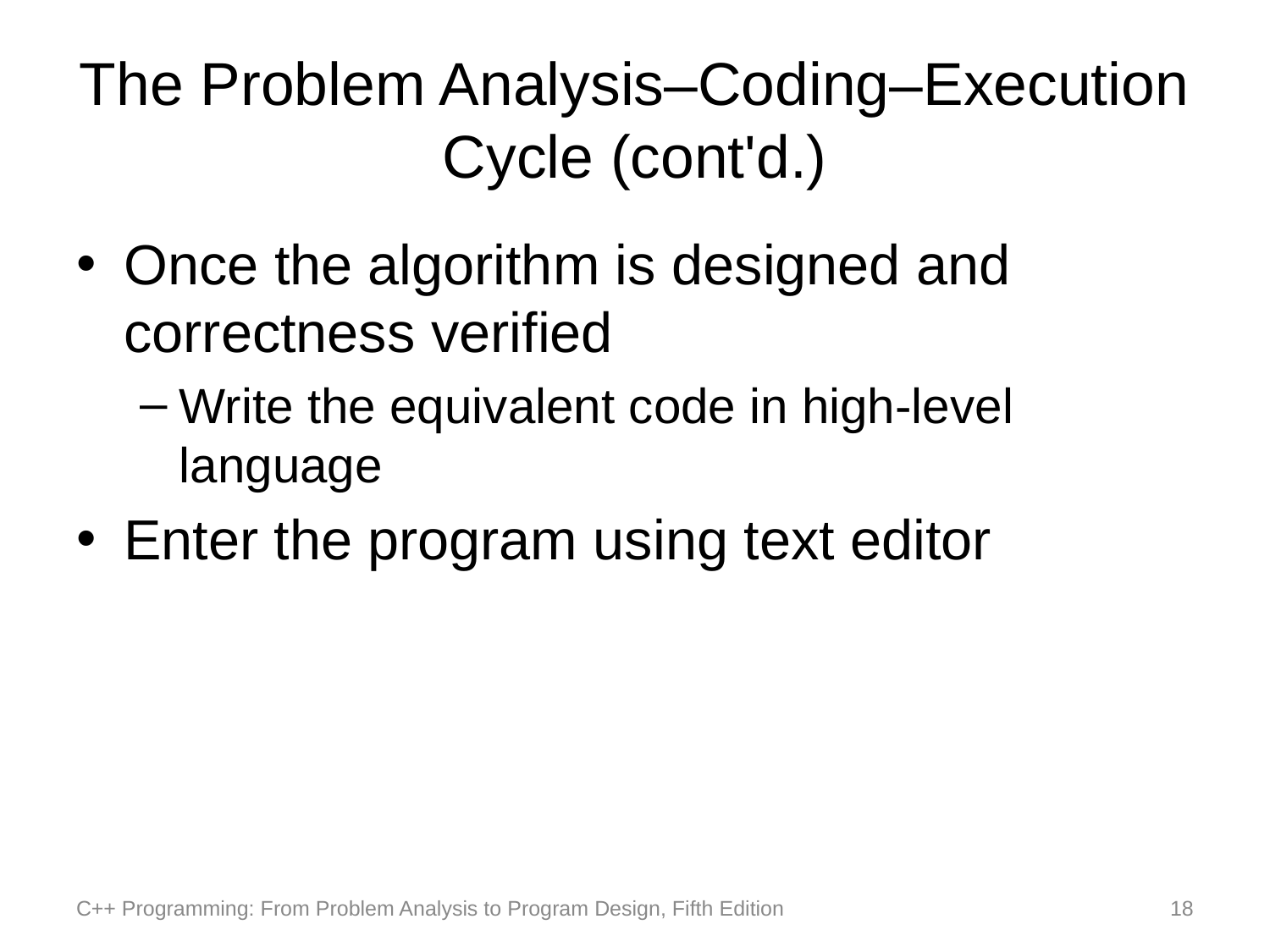

# The Problem Analysis–Coding–Execution Cycle (cont'd.)
Once the algorithm is designed and correctness verified
Write the equivalent code in high-level language
Enter the program using text editor

C++ Programming: From Problem Analysis to Program Design, Fifth Edition
18